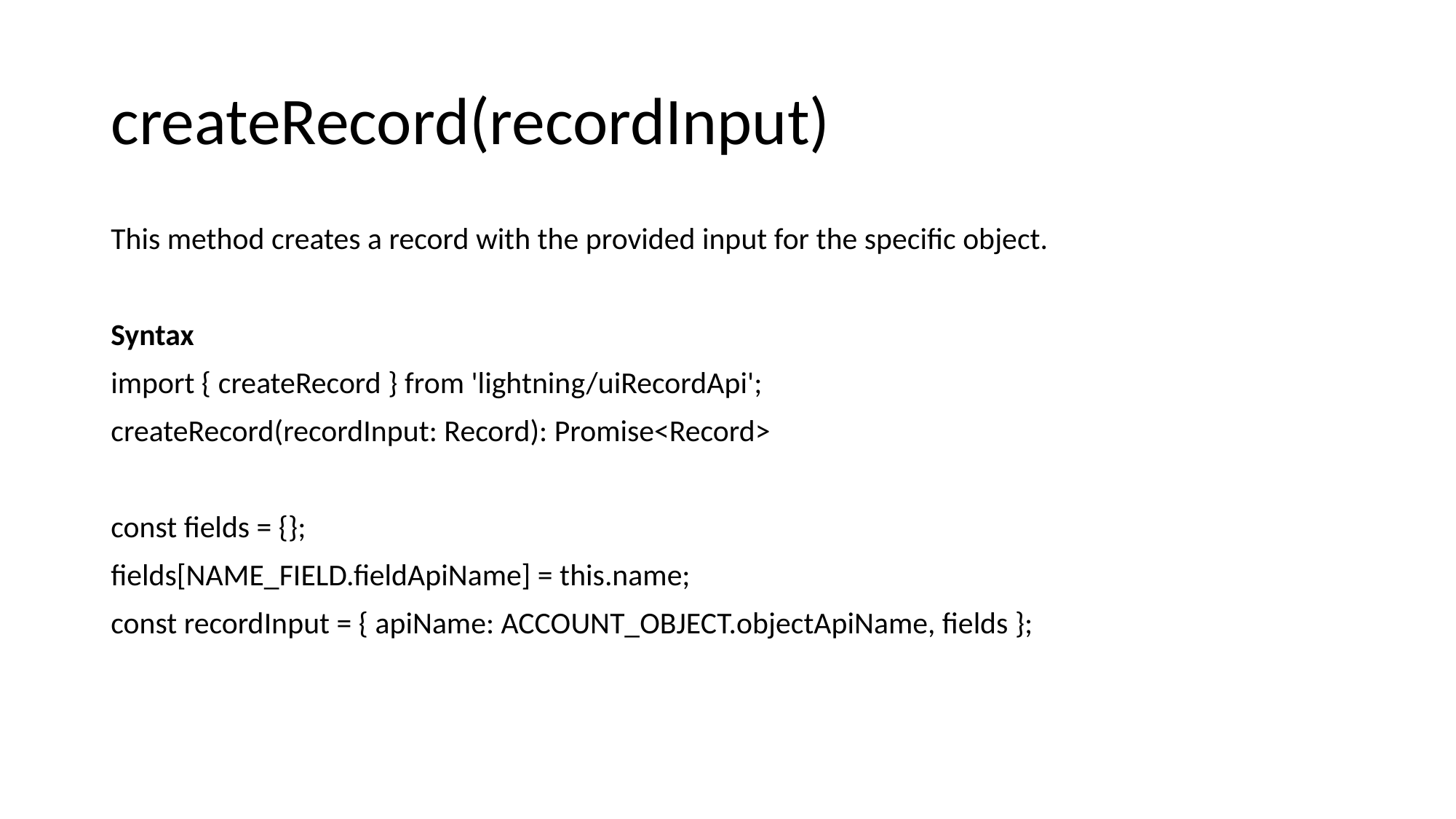

# createRecord(recordInput)
This method creates a record with the provided input for the specific object.

Syntax
import { createRecord } from 'lightning/uiRecordApi';
createRecord(recordInput: Record): Promise<Record>

const fields = {};
fields[NAME_FIELD.fieldApiName] = this.name;
const recordInput = { apiName: ACCOUNT_OBJECT.objectApiName, fields };